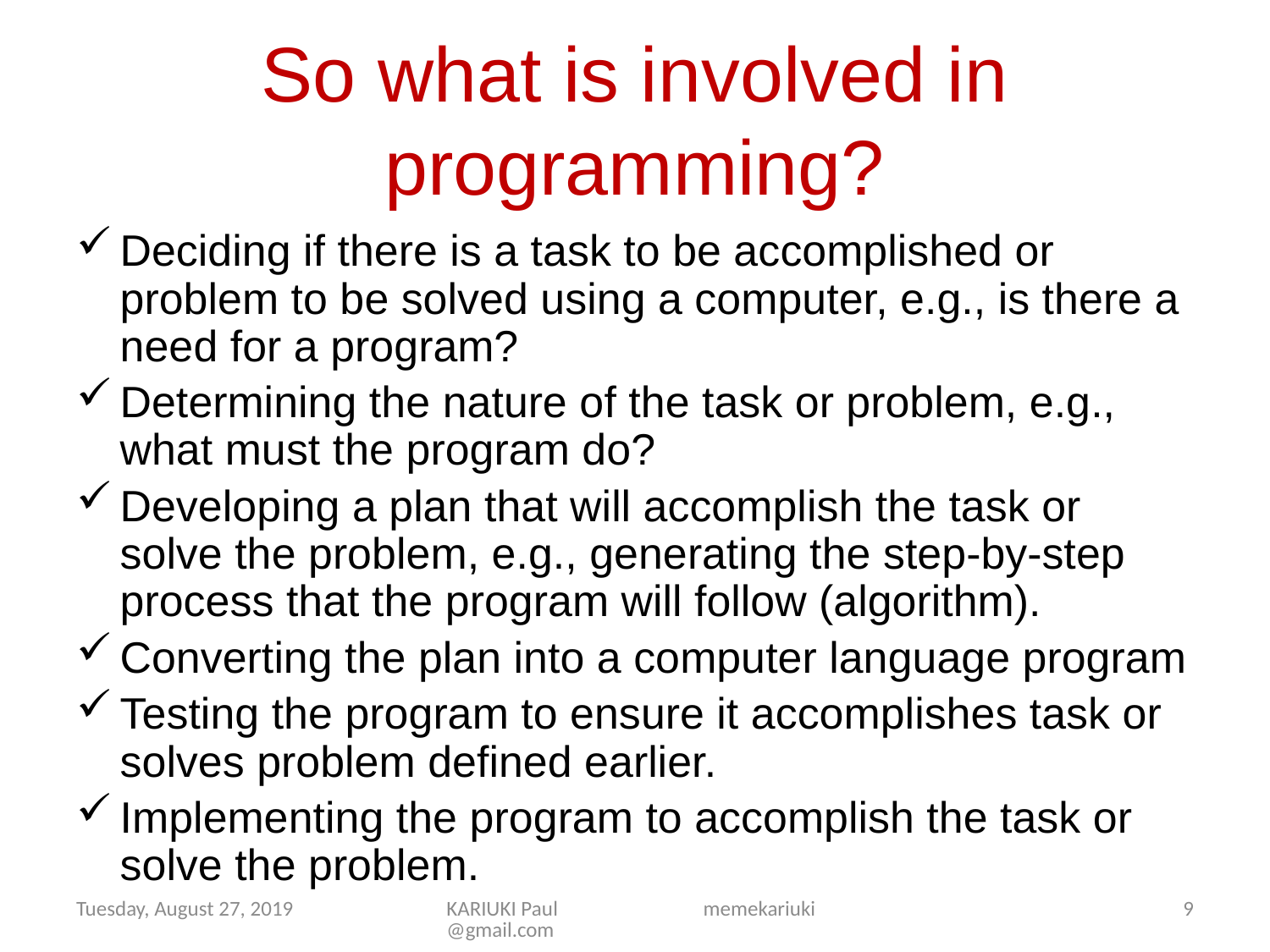

# So what is involved in programming?
Deciding if there is a task to be accomplished or problem to be solved using a computer, e.g., is there a need for a program?
Determining the nature of the task or problem, e.g., what must the program do?
Developing a plan that will accomplish the task or solve the problem, e.g., generating the step-by-step process that the program will follow (algorithm).
Converting the plan into a computer language program
Testing the program to ensure it accomplishes task or solves problem defined earlier.
Implementing the program to accomplish the task or solve the problem.

Tuesday, August 27, 2019
KARIUKI Paul                              memekariuki@gmail.com
9